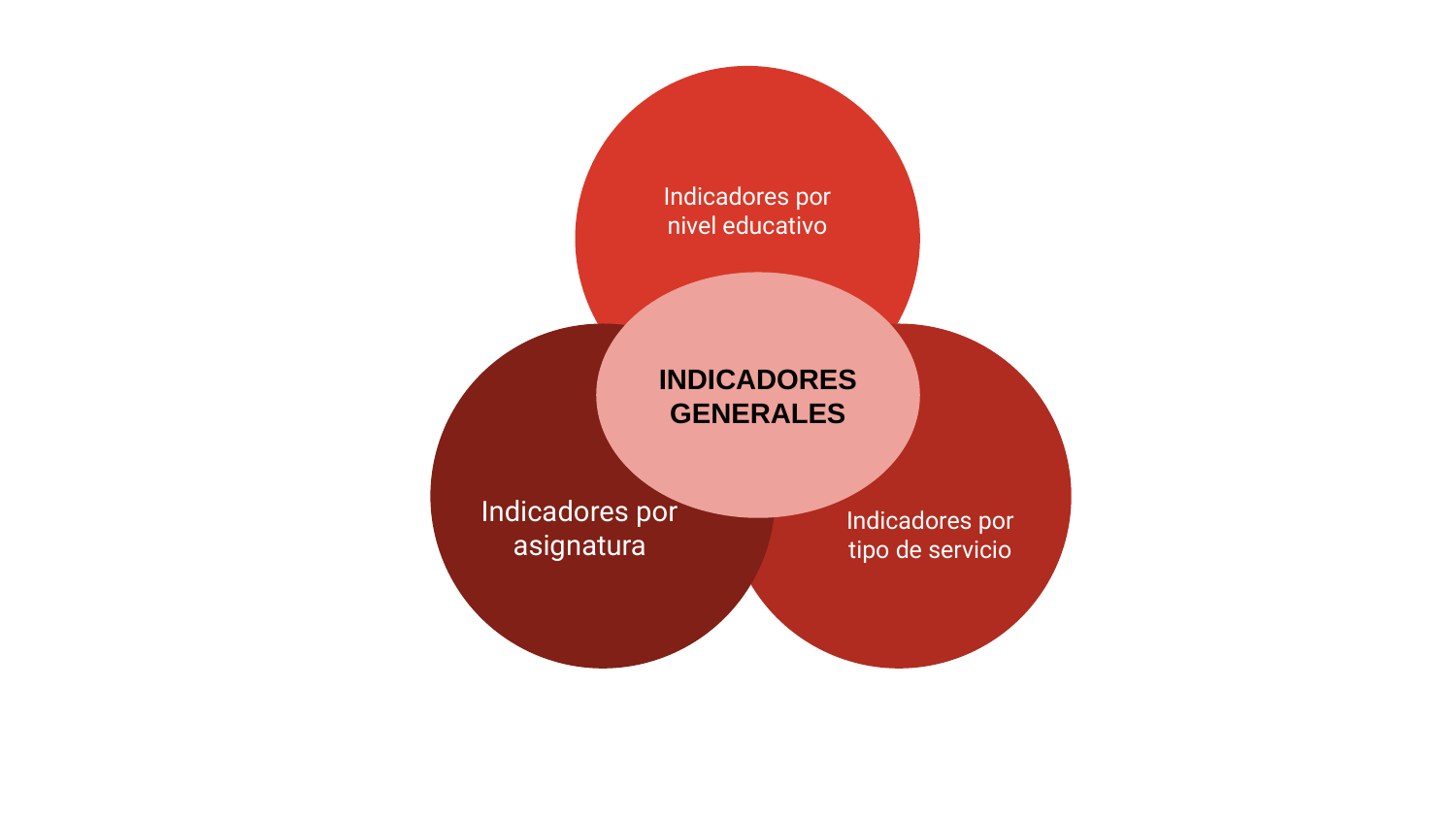

Indicadores por nivel educativo
#

INDICADORES
GENERALES

Indicadores por asignatura

Indicadores por tipo de servicio